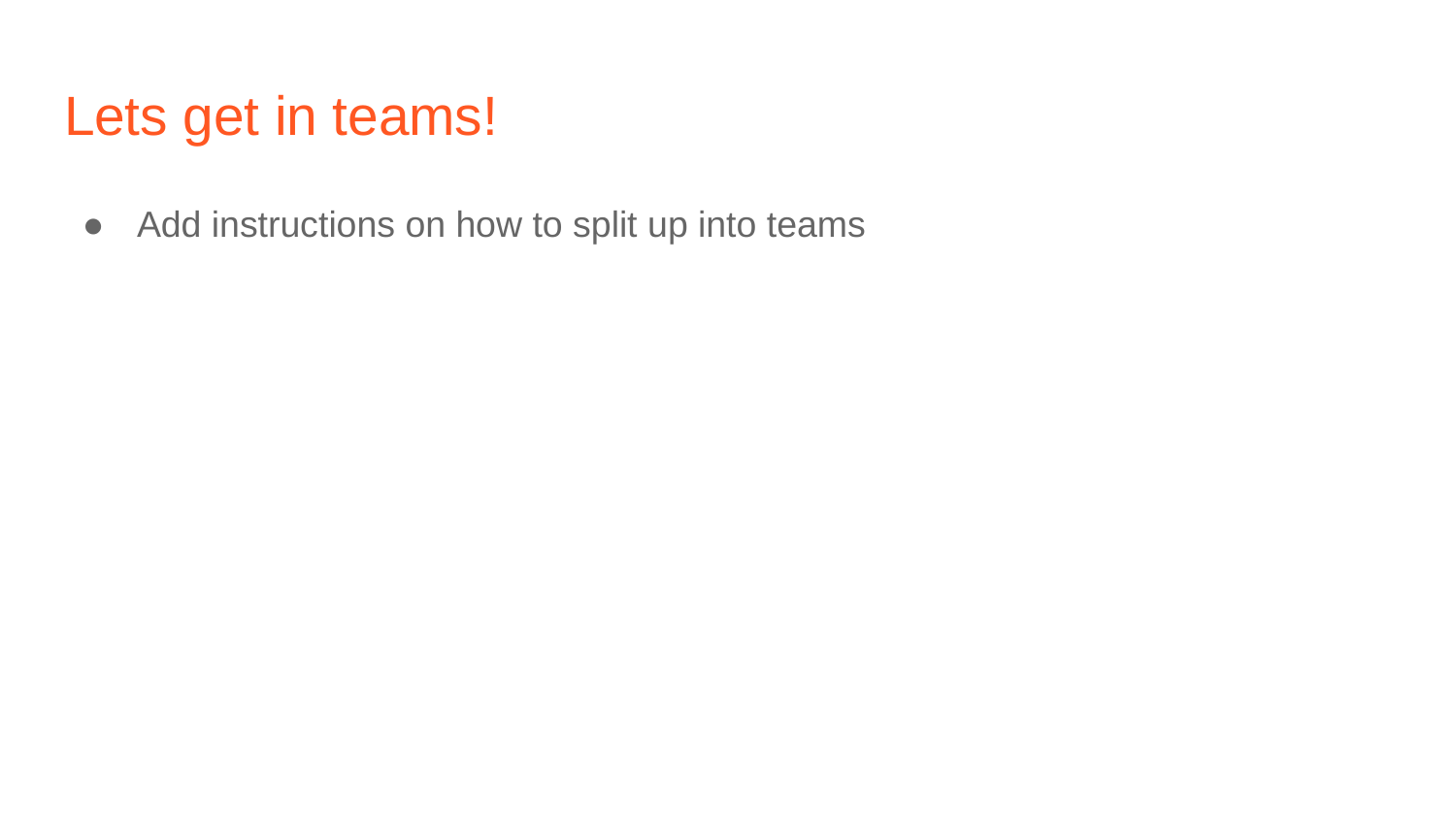

# Lets get in teams!
Add instructions on how to split up into teams